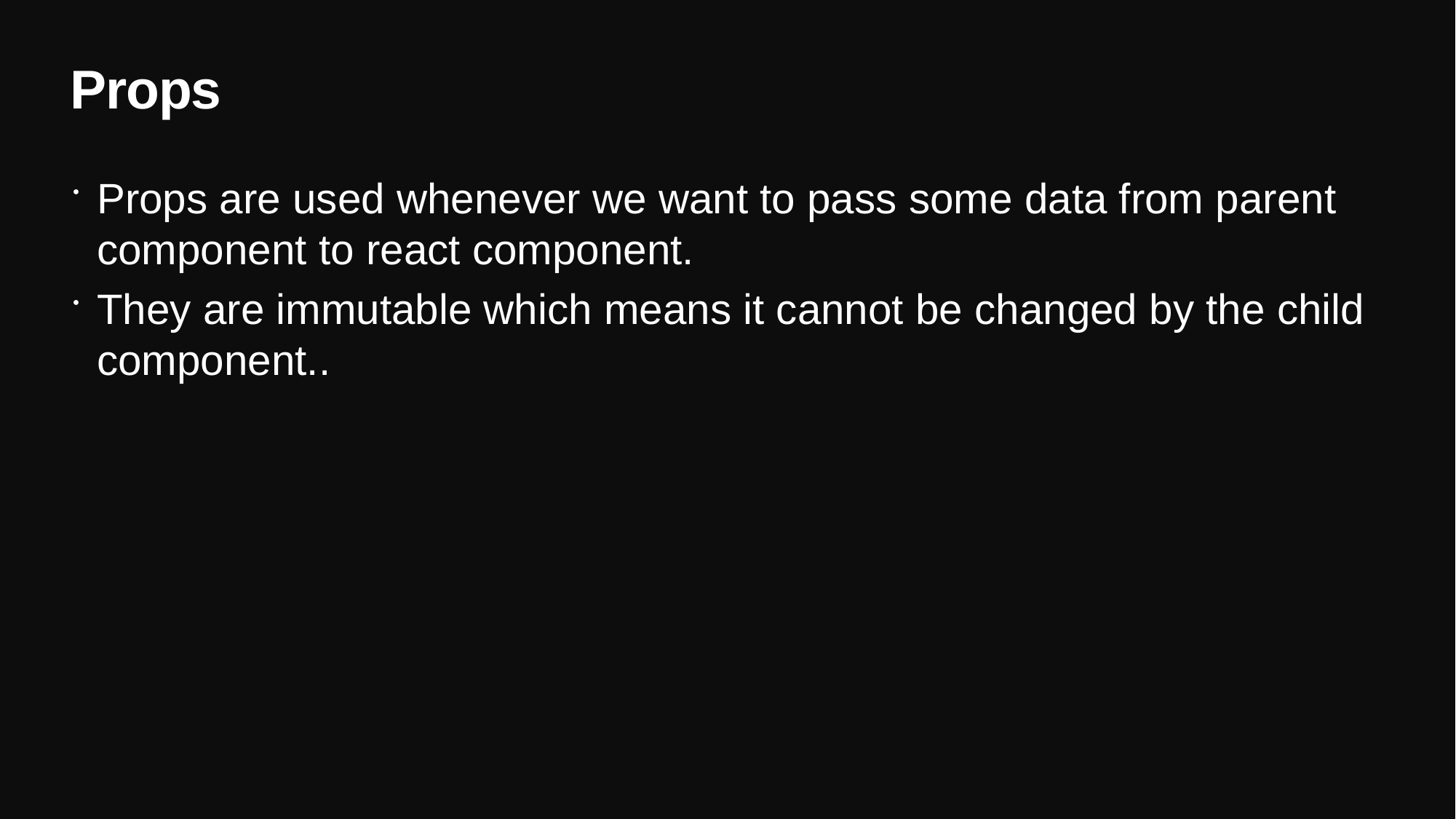

# Props
Props are used whenever we want to pass some data from parent component to react component.
They are immutable which means it cannot be changed by the child component..